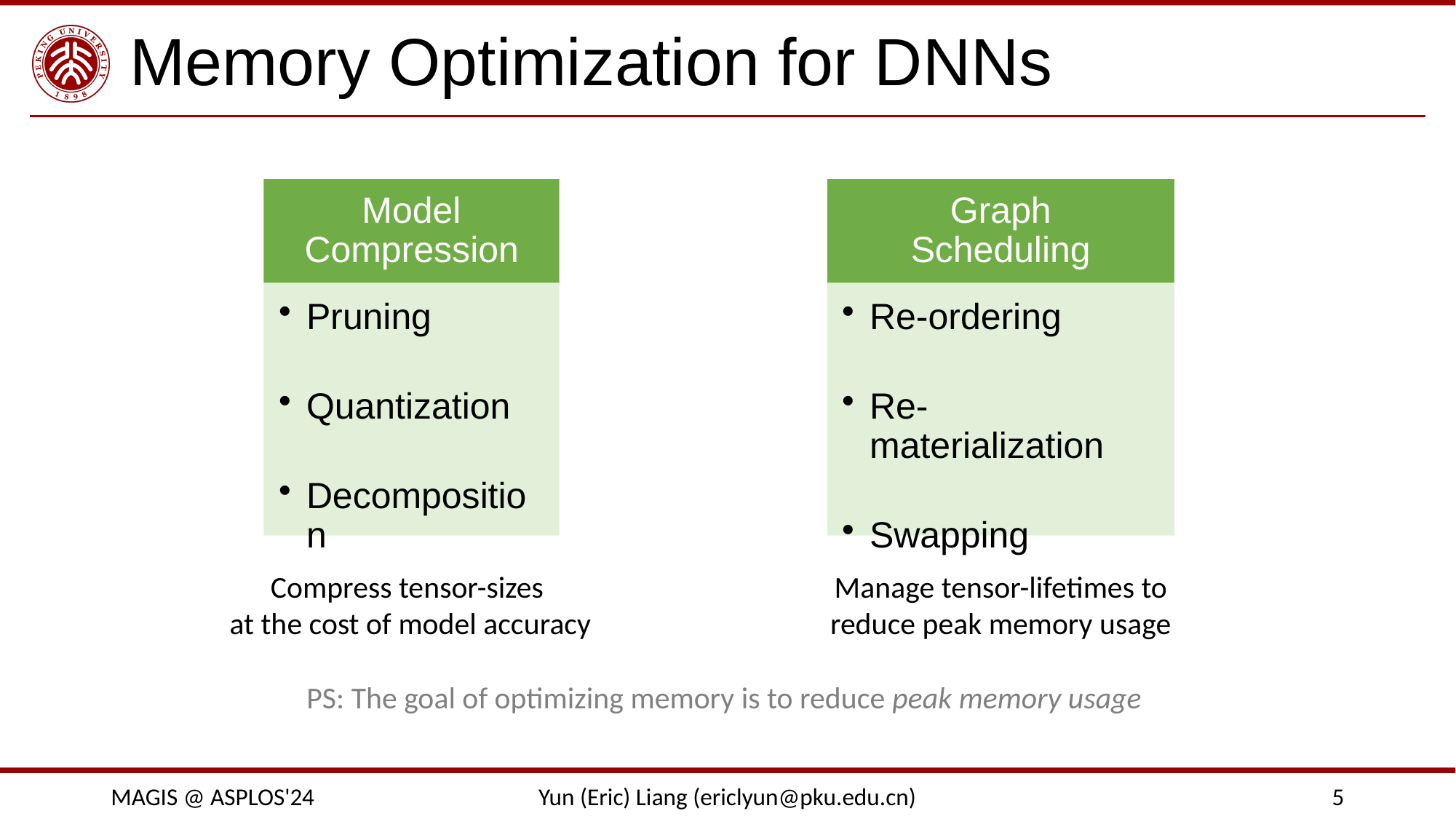

# Memory Optimization for DNNs
Model Compression
Pruning

Quantization

Decomposition
Graph Scheduling
Re-ordering

Re-materialization

Swapping
Compress tensor-sizes
at the cost of model accuracy
Manage tensor-lifetimes to reduce peak memory usage
PS: The goal of optimizing memory is to reduce peak memory usage
MAGIS @ ASPLOS'24
Yun (Eric) Liang (ericlyun@pku.edu.cn)
5